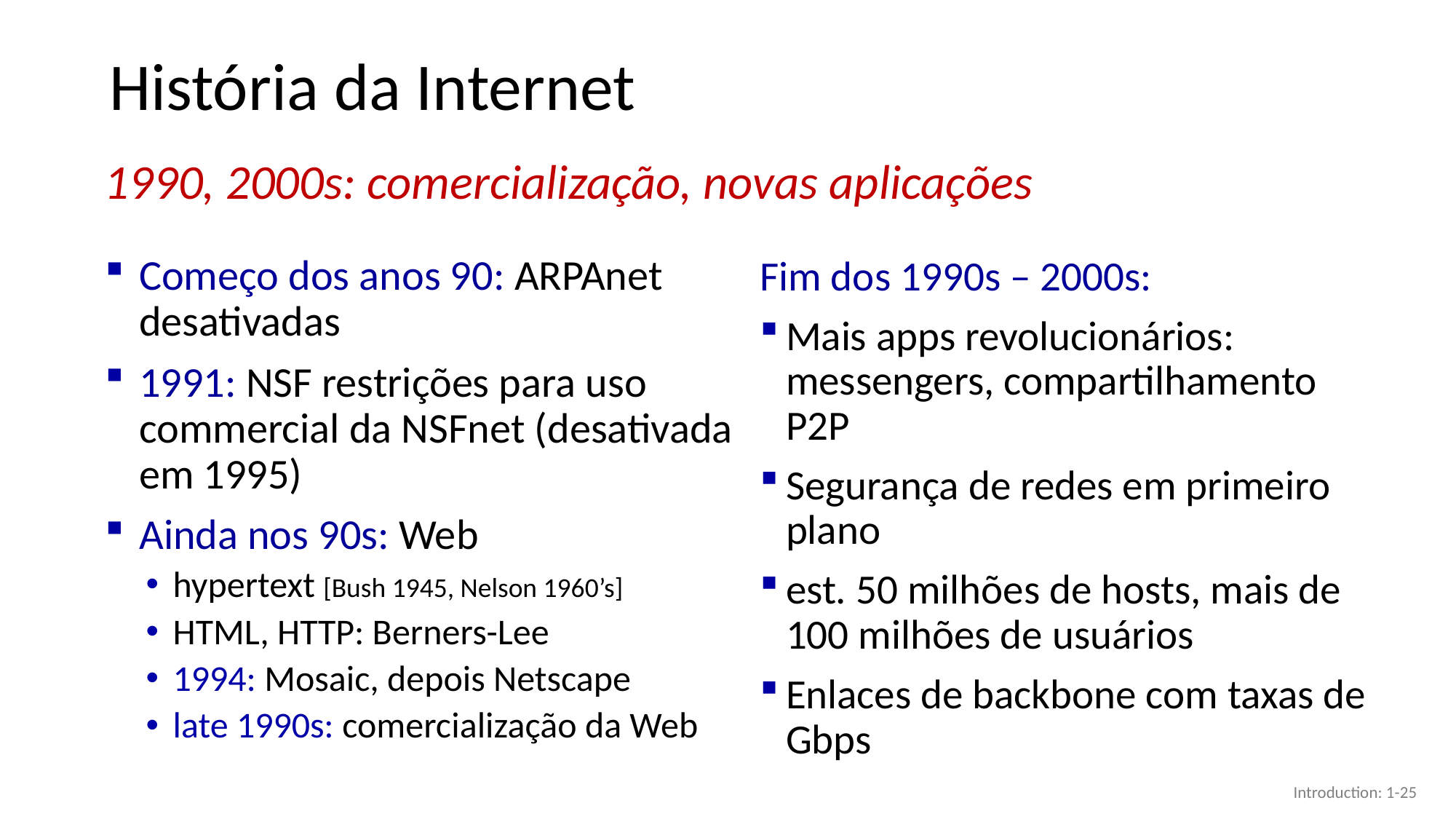

# História da Internet
1990, 2000s: comercialização, novas aplicações
Começo dos anos 90: ARPAnet desativadas
1991: NSF restrições para uso commercial da NSFnet (desativada em 1995)
Ainda nos 90s: Web
hypertext [Bush 1945, Nelson 1960’s]
HTML, HTTP: Berners-Lee
1994: Mosaic, depois Netscape
late 1990s: comercialização da Web
Fim dos 1990s – 2000s:
Mais apps revolucionários: messengers, compartilhamento P2P
Segurança de redes em primeiro plano
est. 50 milhões de hosts, mais de 100 milhões de usuários
Enlaces de backbone com taxas de Gbps

Introduction: 1-25